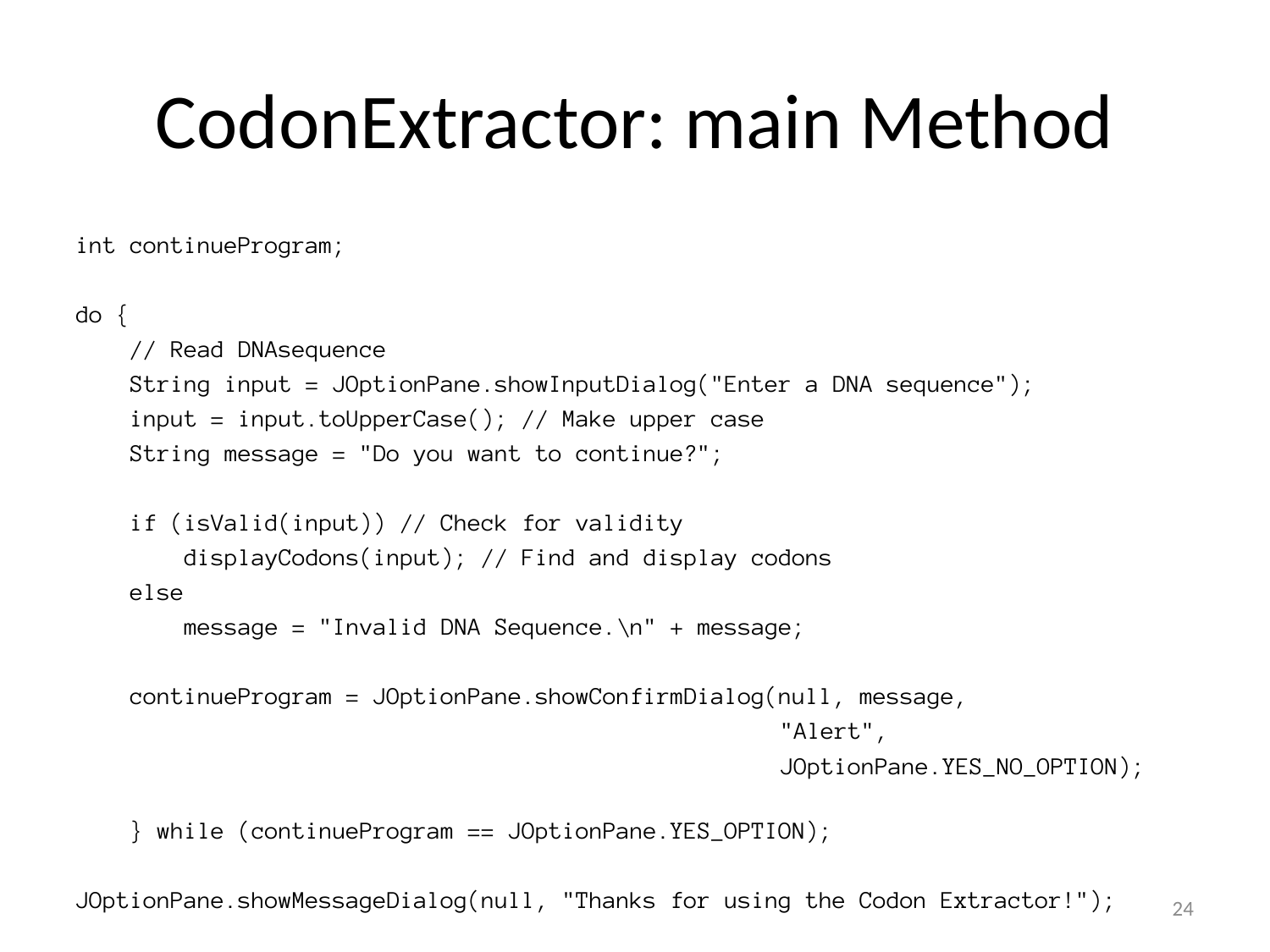

# CodonExtractor: main Method
int continueProgram;

do {
    // Read DNAsequence
    String input = JOptionPane.showInputDialog("Enter a DNA sequence");
    input = input.toUpperCase(); // Make upper case
    String message = "Do you want to continue?";

    if (isValid(input)) // Check for validity
        displayCodons(input); // Find and display codons
    else
        message = "Invalid DNA Sequence.\n" + message;

    continueProgram = JOptionPane.showConfirmDialog(null, message,
                                                    "Alert",
                                                    JOptionPane.YES_NO_OPTION);
    } while (continueProgram == JOptionPane.YES_OPTION);

JOptionPane.showMessageDialog(null, "Thanks for using the Codon Extractor!");
24